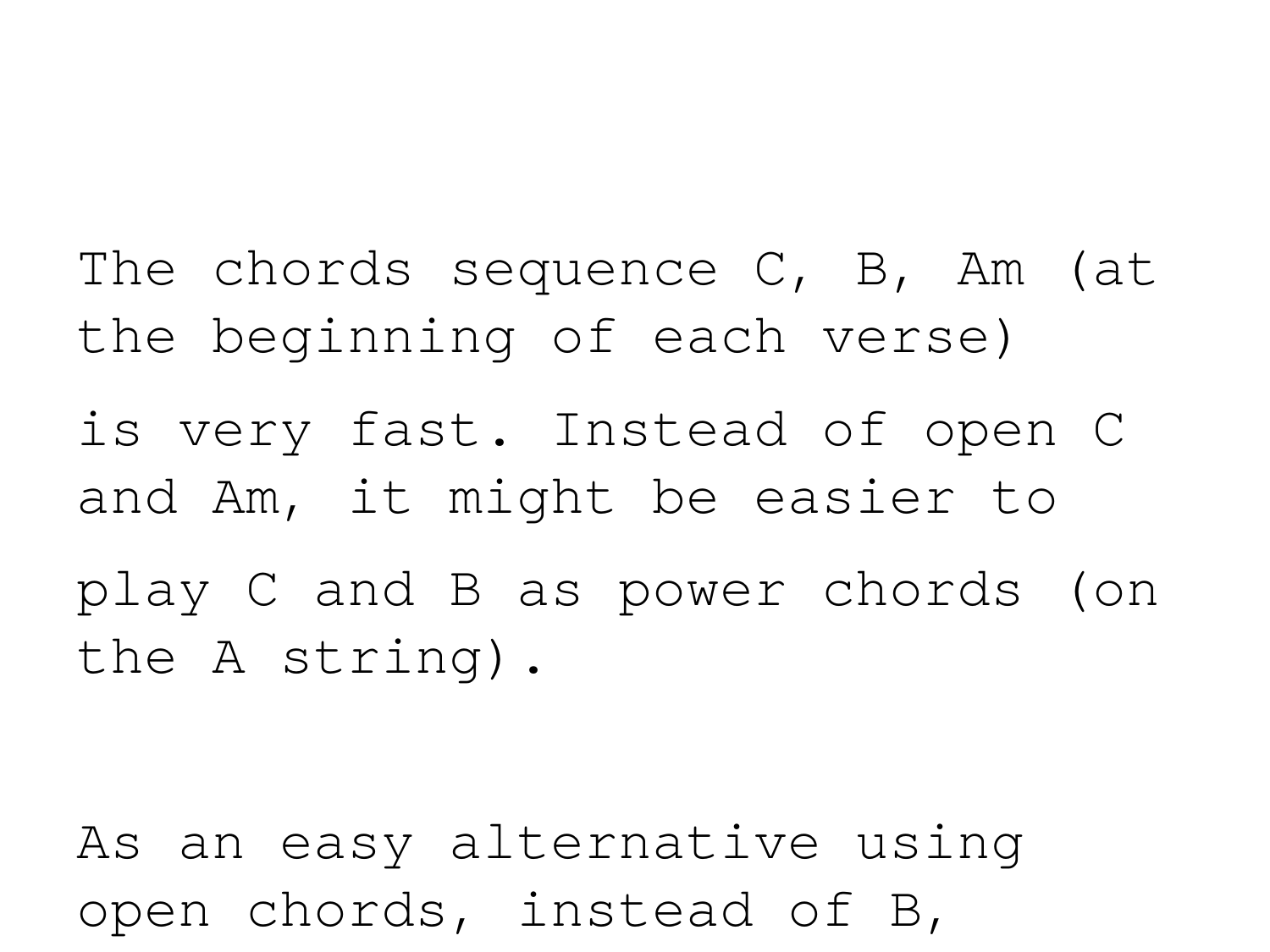

The chords sequence C, B, Am (at the beginning of each verse)
is very fast. Instead of open C and Am, it might be easier to
play C and B as power chords (on the A string).

As an easy alternative using open chords, instead of B, simply
use a G/B chord while only playing the lower 2 or 3 strings
(like power chords) to imitate a distorted guitar.

    |E A D G B e|
    |-----------|
G/B |x 2 0 0 x x|